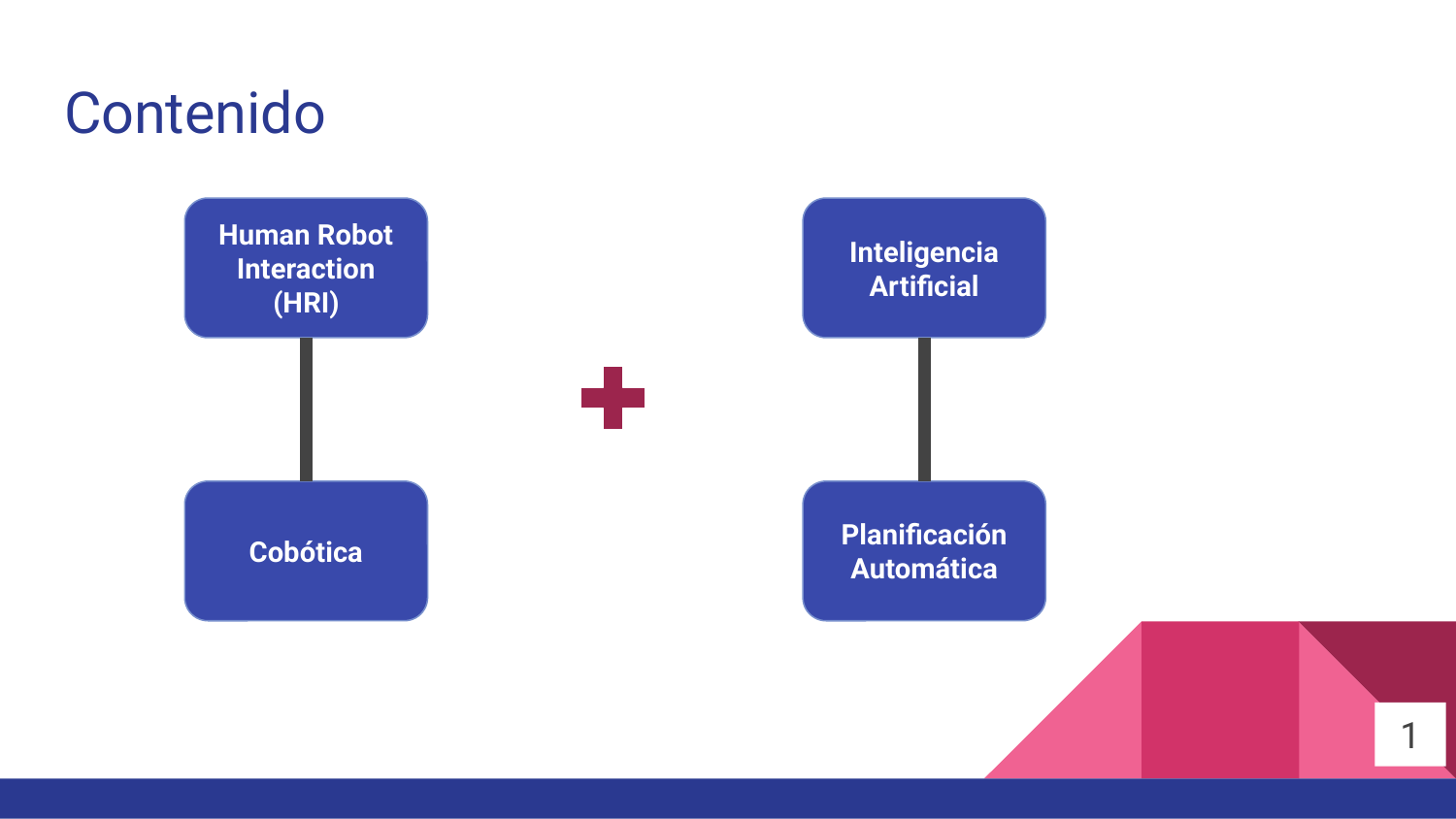

# Contenido
Human Robot Interaction (HRI)
Inteligencia Artificial

Cobótica
Planificación Automática
1